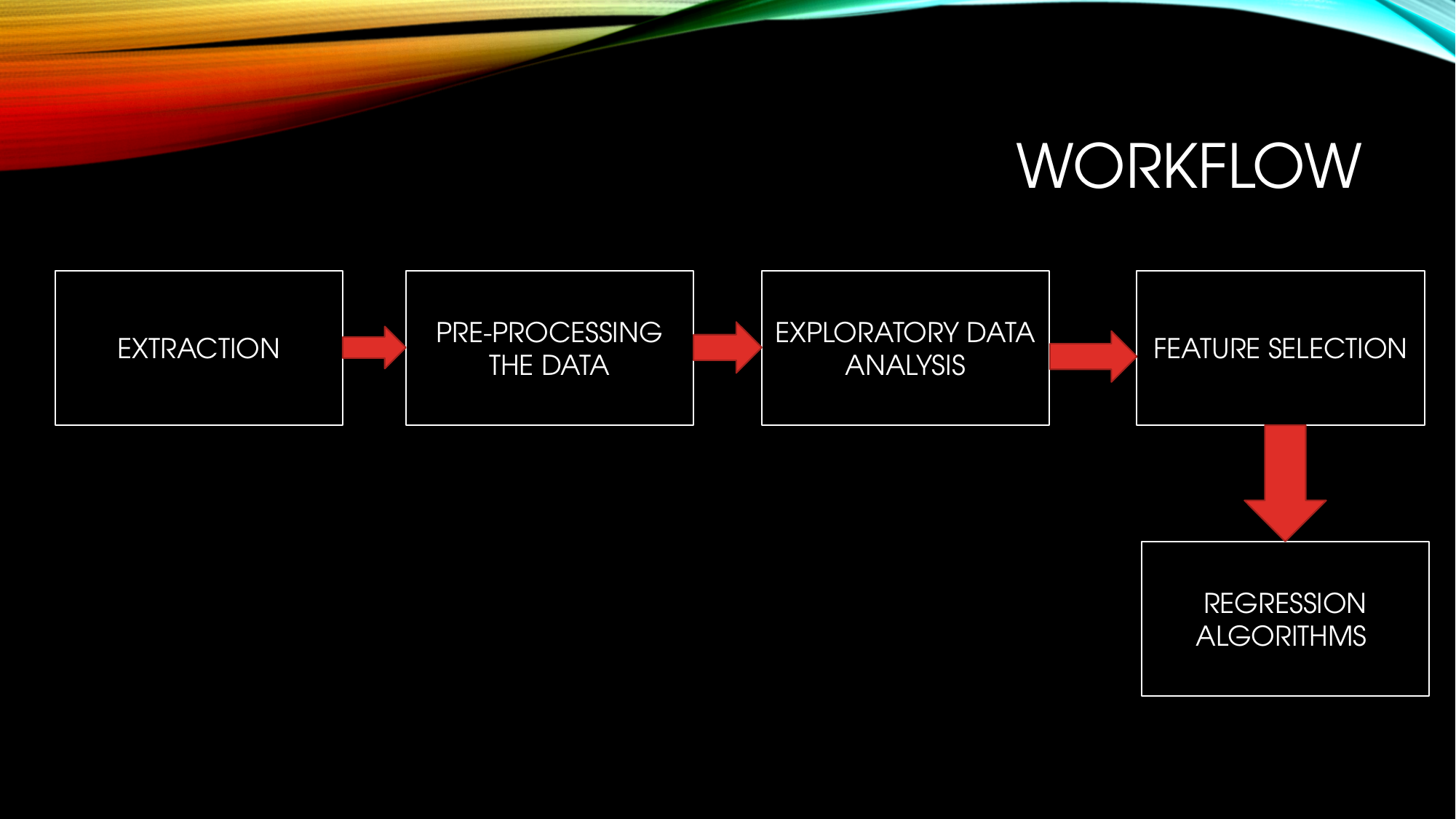

# Workflow
EXTRACTION
PRE-PROCESSING THE DATA
EXPLORATORY DATA ANALYSIS
FEATURE SELECTION

REGRESSION ALGORITHMS